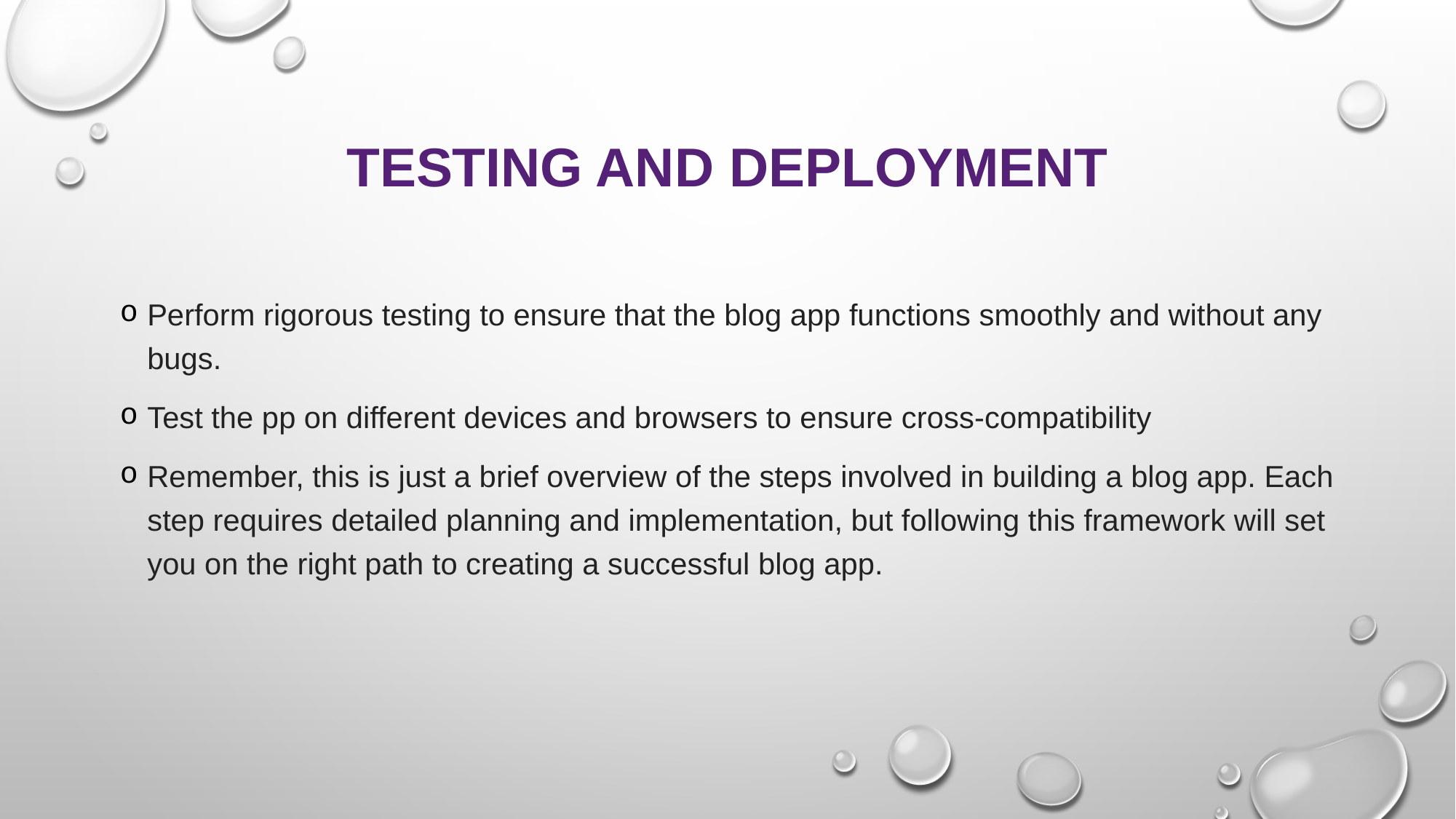

# Testing and Deployment
Perform rigorous testing to ensure that the blog app functions smoothly and without any bugs.
Test the pp on different devices and browsers to ensure cross-compatibility
Remember, this is just a brief overview of the steps involved in building a blog app. Each step requires detailed planning and implementation, but following this framework will set you on the right path to creating a successful blog app.